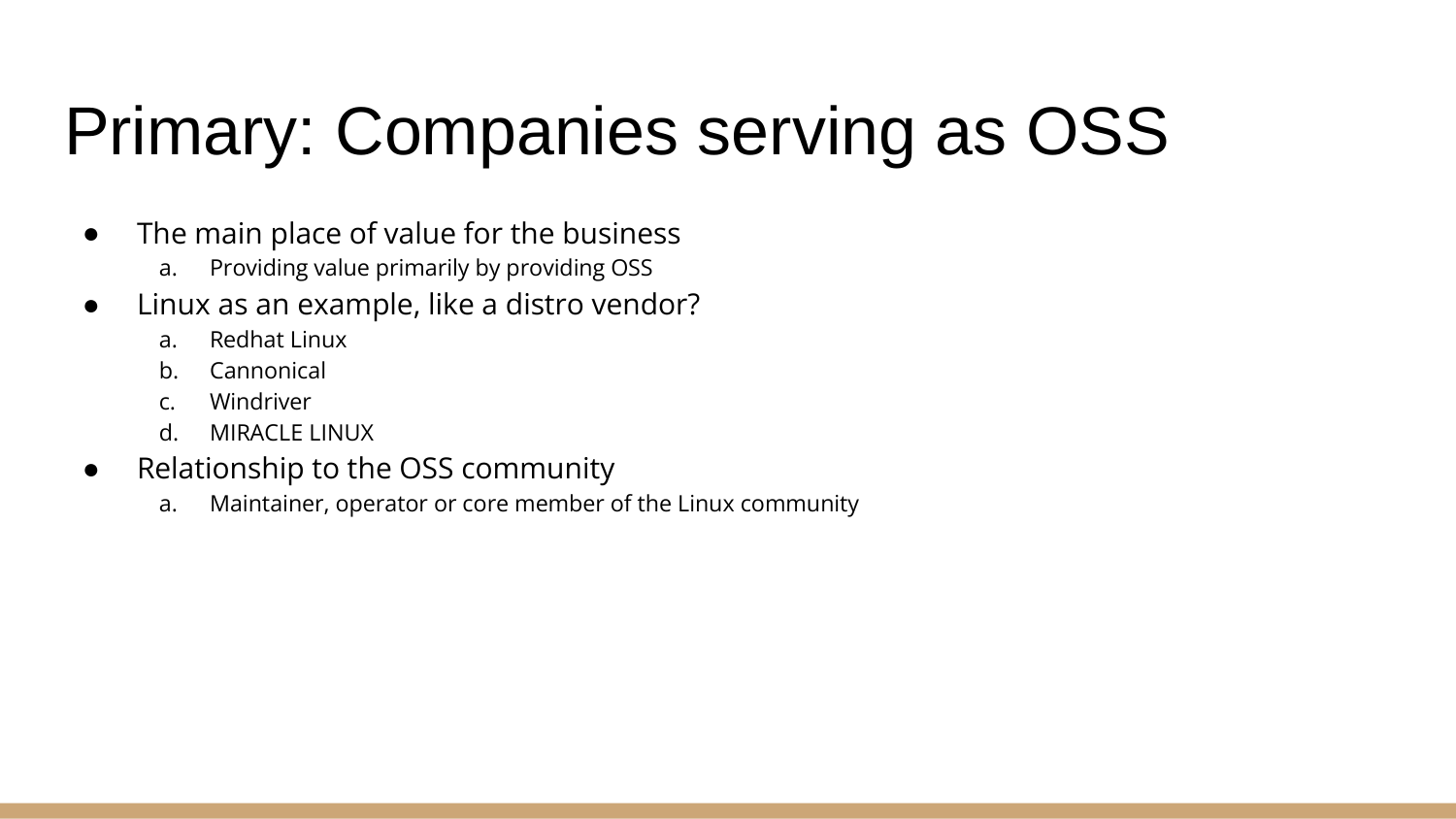

# Primary: Companies serving as OSS
The main place of value for the business
Providing value primarily by providing OSS
Linux as an example, like a distro vendor?
Redhat Linux
Cannonical
Windriver
MIRACLE LINUX
Relationship to the OSS community
Maintainer, operator or core member of the Linux community